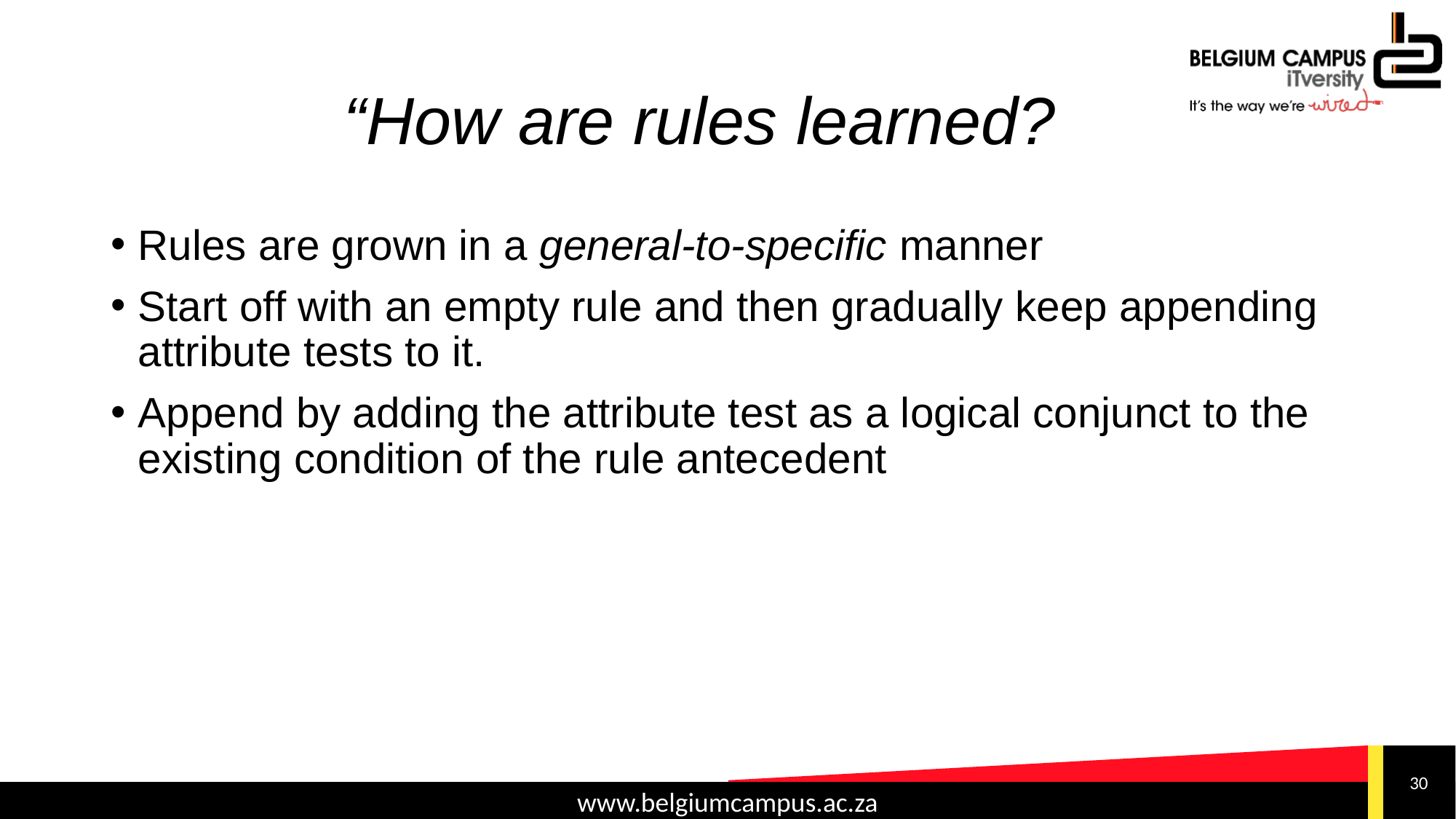

# “How are rules learned?
Rules are grown in a general-to-specific manner
Start off with an empty rule and then gradually keep appending attribute tests to it.
Append by adding the attribute test as a logical conjunct to the existing condition of the rule antecedent